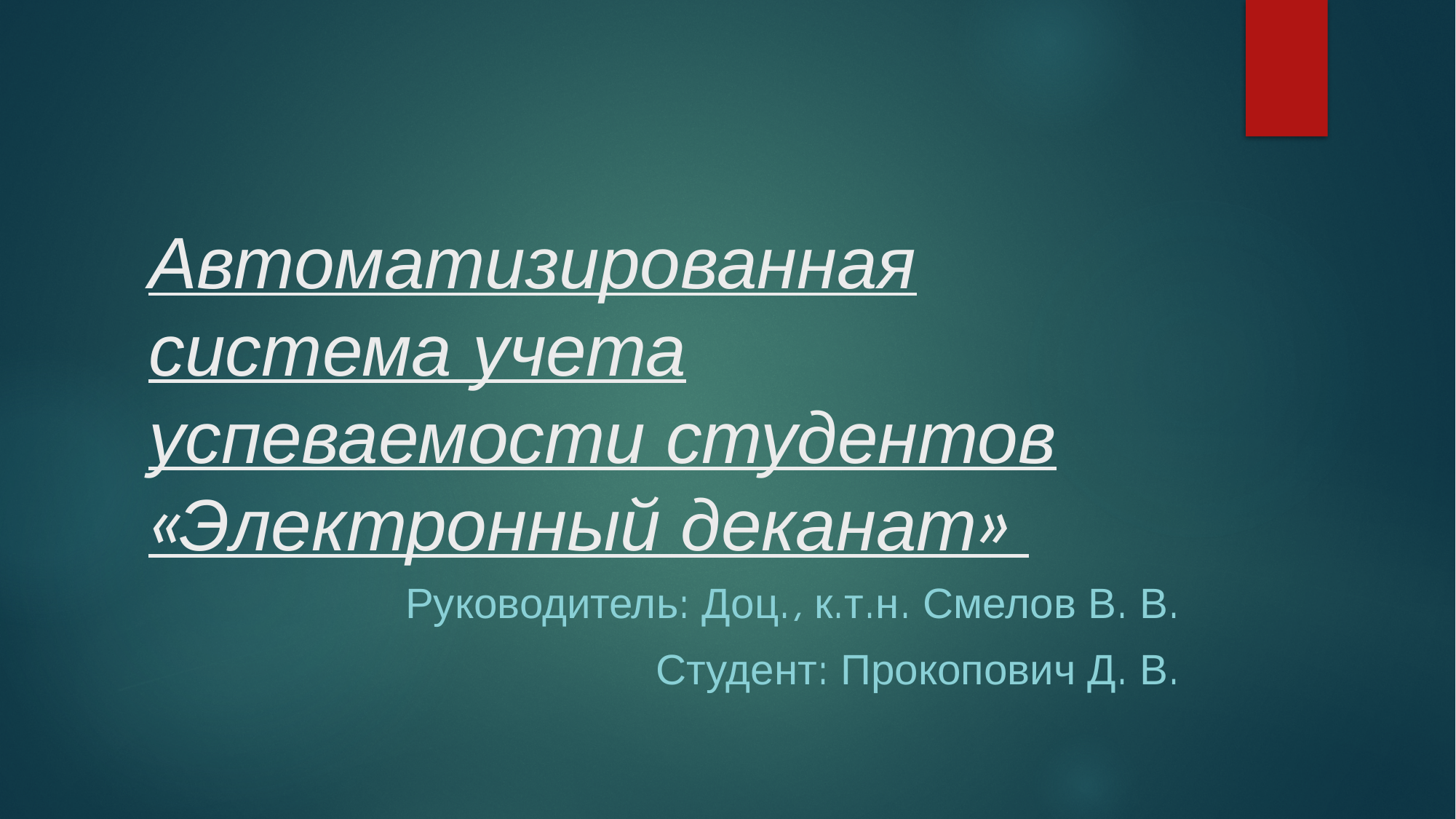

# Автоматизированная система учета успеваемости студентов «Электронный деканат»
Руководитель: Доц., к.т.н. Смелов В. В.
Студент: Прокопович Д. В.